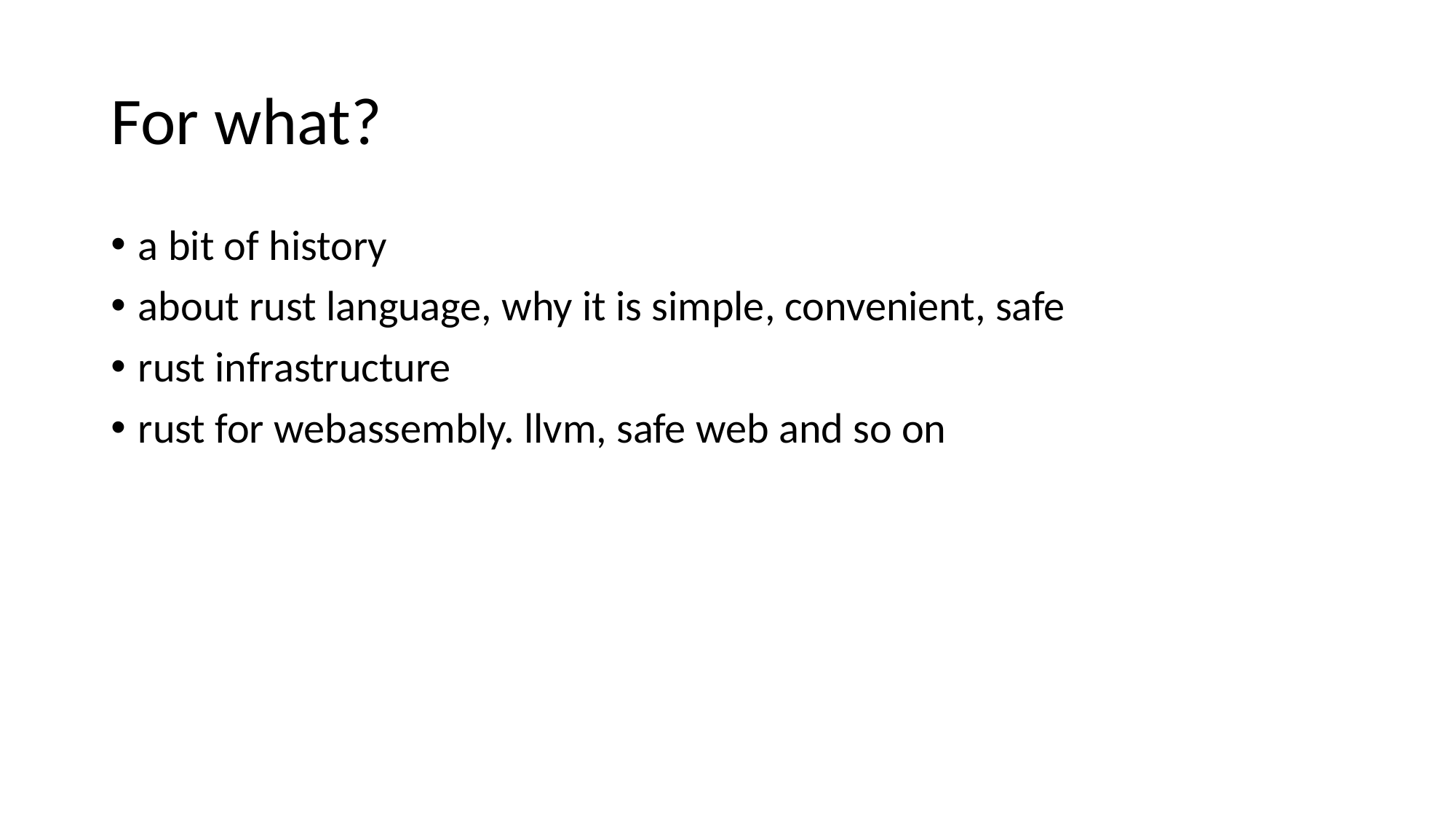

# For what?
a bit of history
about rust language, why it is simple, convenient, safe
rust infrastructure
rust for webassembly. llvm, safe web and so on